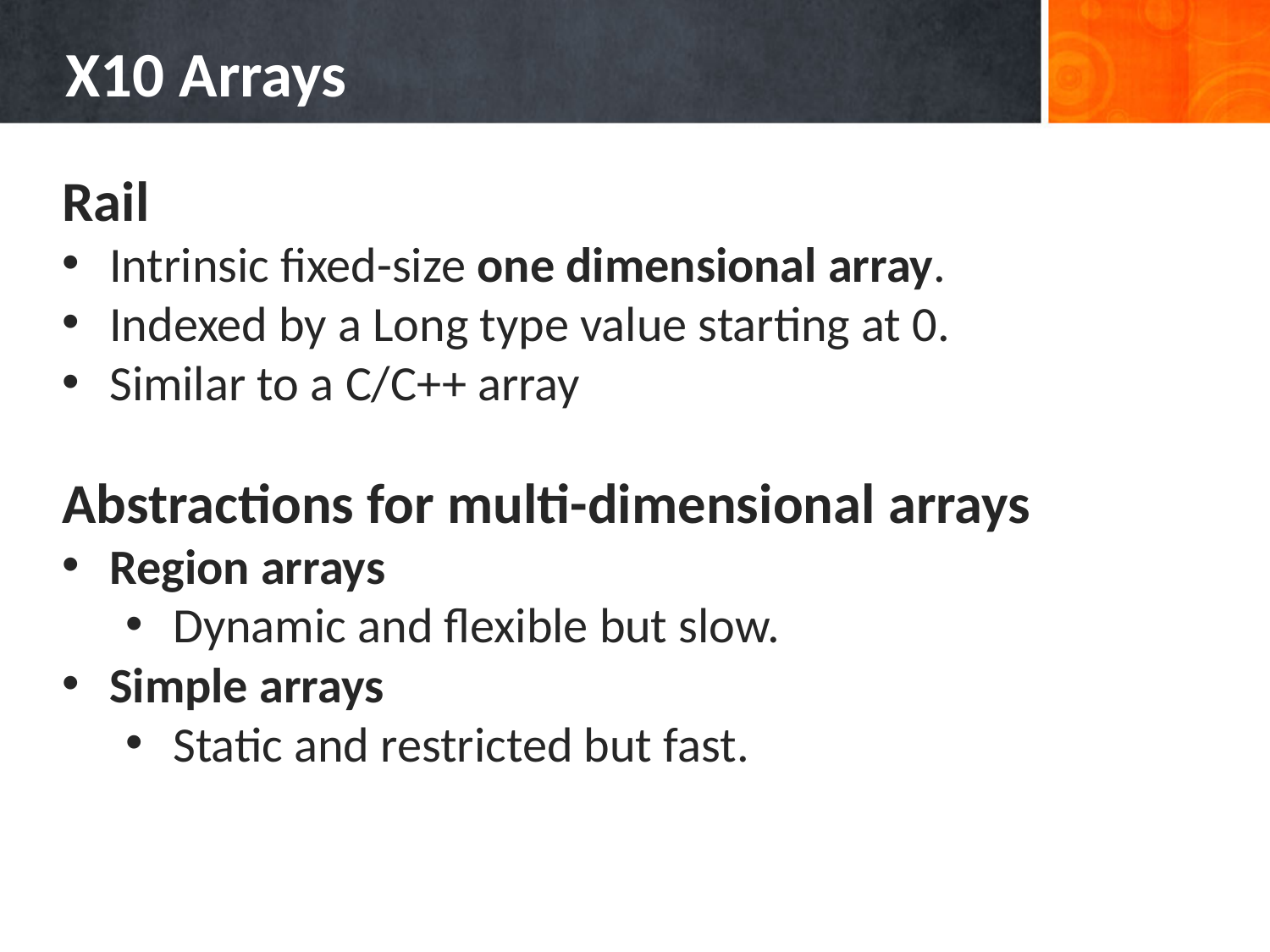

# X10 Arrays
Rail
Intrinsic fixed-size one dimensional array.
Indexed by a Long type value starting at 0.
Similar to a C/C++ array
Abstractions for multi-dimensional arrays
Region arrays
Dynamic and flexible but slow.
Simple arrays
Static and restricted but fast.